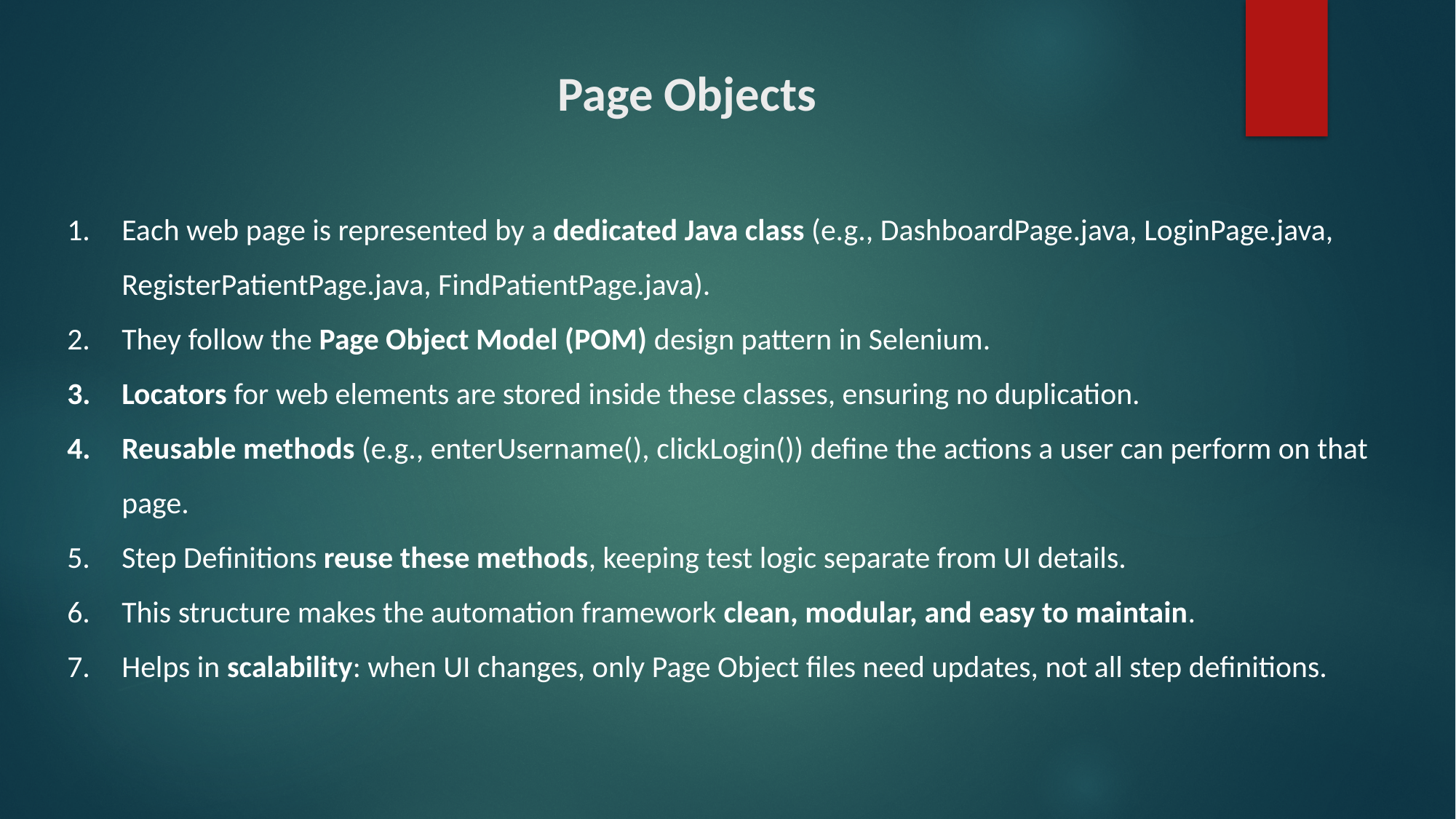

# Page Objects
Each web page is represented by a dedicated Java class (e.g., DashboardPage.java, LoginPage.java, RegisterPatientPage.java, FindPatientPage.java).
They follow the Page Object Model (POM) design pattern in Selenium.
Locators for web elements are stored inside these classes, ensuring no duplication.
Reusable methods (e.g., enterUsername(), clickLogin()) define the actions a user can perform on that page.
Step Definitions reuse these methods, keeping test logic separate from UI details.
This structure makes the automation framework clean, modular, and easy to maintain.
Helps in scalability: when UI changes, only Page Object files need updates, not all step definitions.